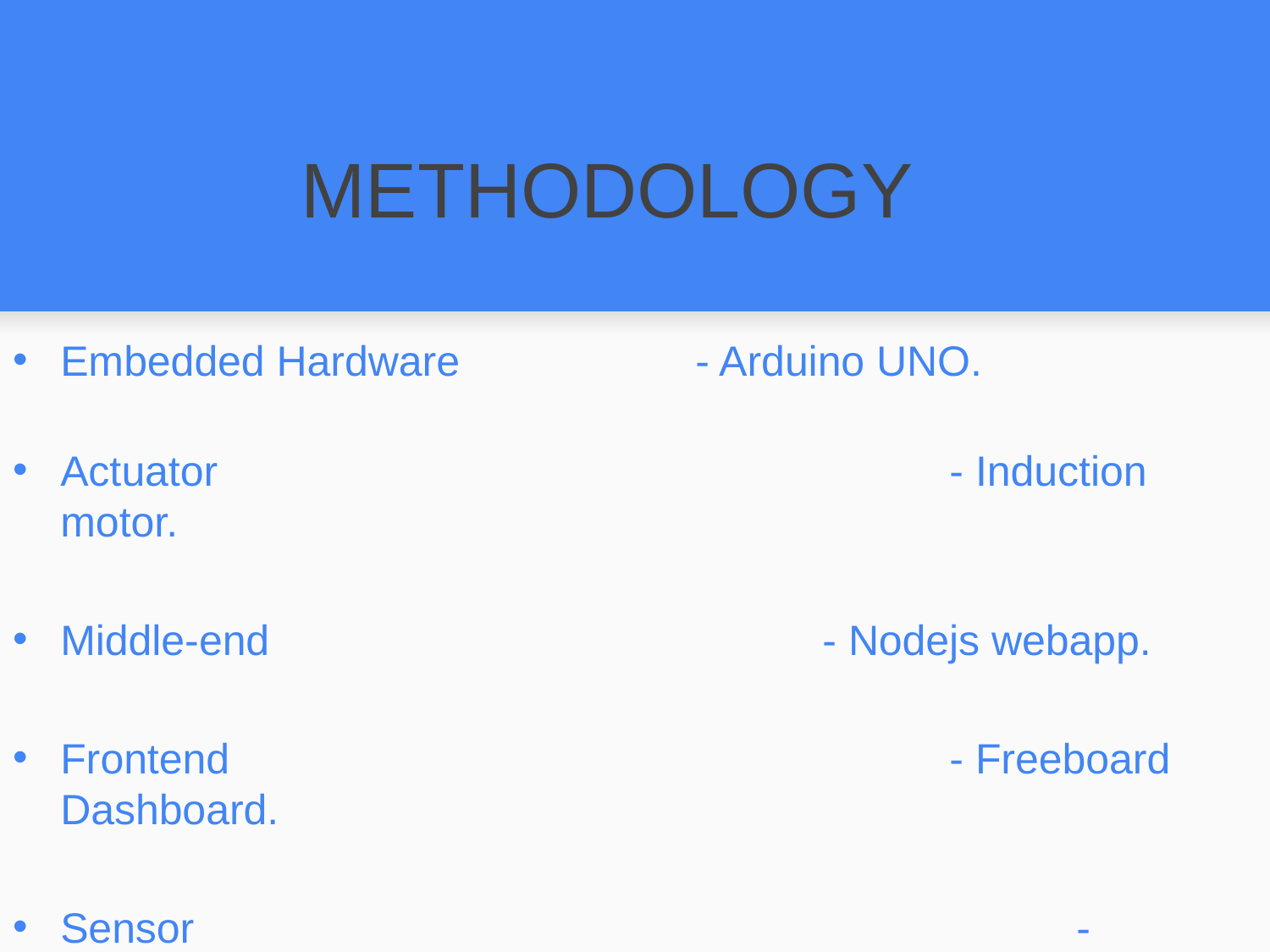

# METHODOLOGY
Embedded Hardware    		- Arduino UNO.

Actuator  		  		    		- Induction motor.

Middle-end		   	    		- Nodejs webapp.

Frontend			   	    		- Freeboard Dashboard.

Sensor			   				- Temperature sensor,
			                   Speed sensor,Current Sensor.